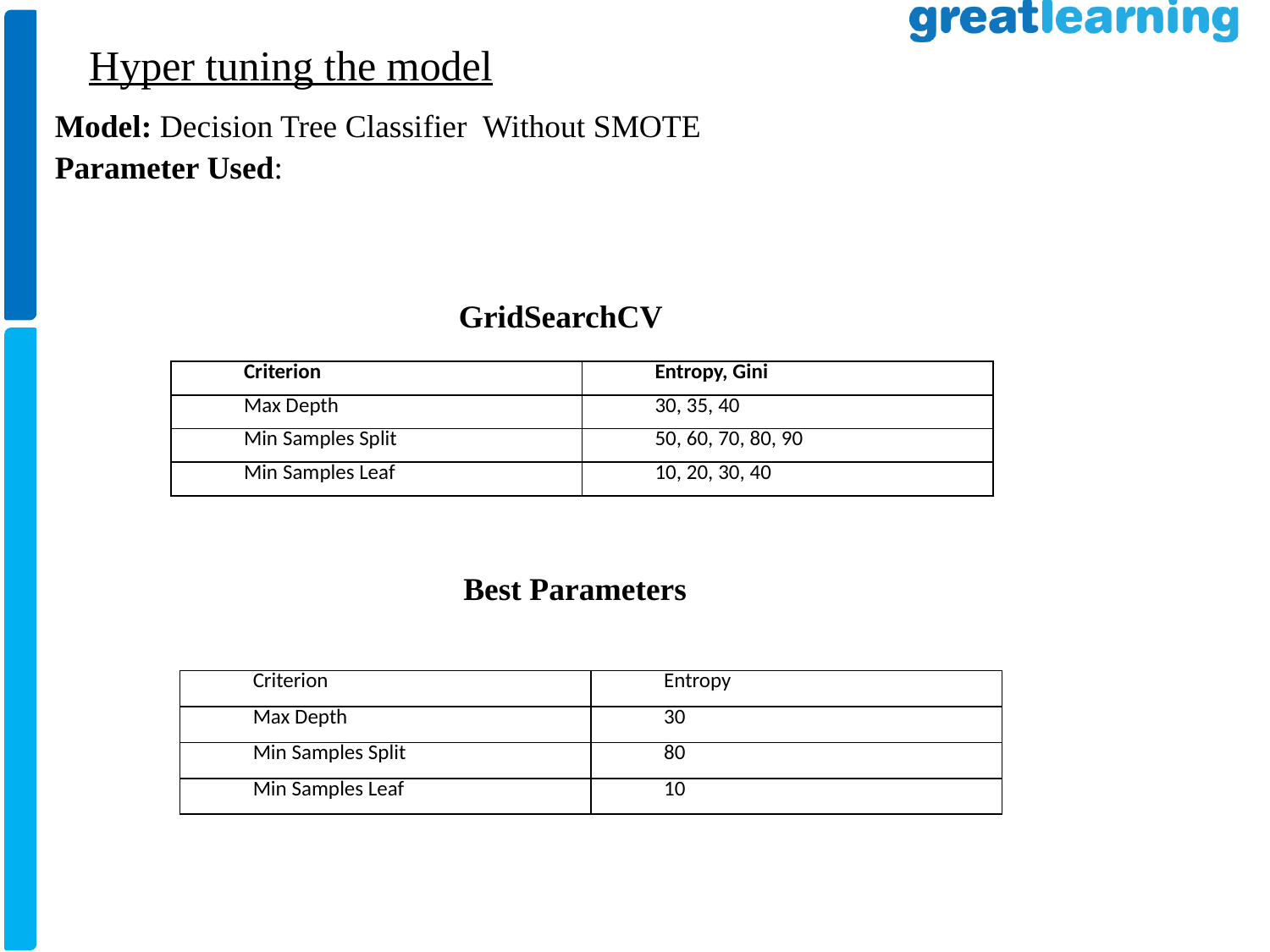

# Hyper tuning the model
Model: Decision Tree Classifier  Without SMOTE
Parameter Used:
GridSearchCV
| Criterion | Entropy, Gini |
| --- | --- |
| Max Depth | 30, 35, 40 |
| Min Samples Split | 50, 60, 70, 80, 90 |
| Min Samples Leaf | 10, 20, 30, 40 |
Best Parameters

| Criterion | Entropy |
| --- | --- |
| Max Depth | 30 |
| Min Samples Split | 80 |
| Min Samples Leaf | 10 |